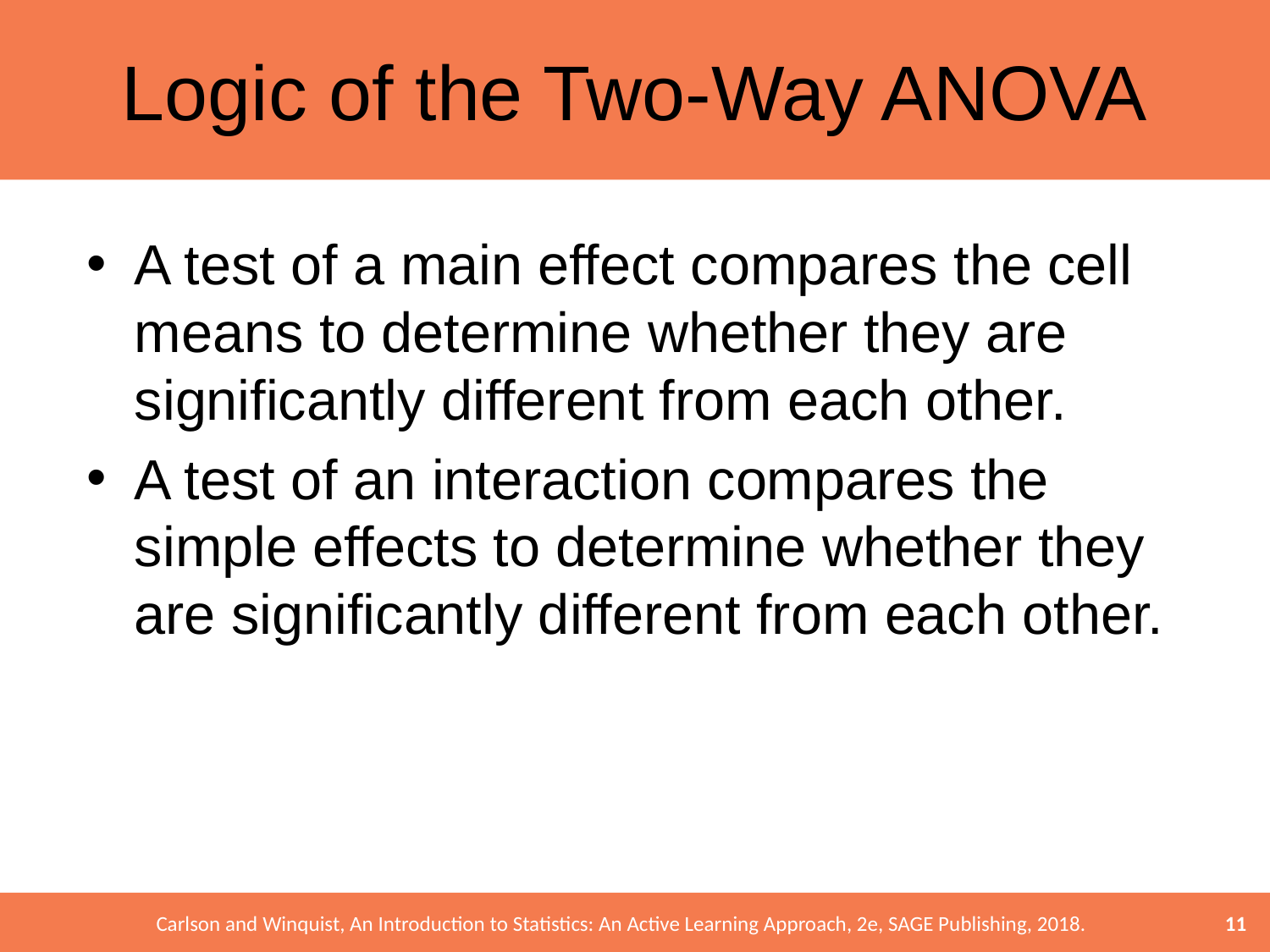

# Logic of the Two-Way ANOVA
A test of a main effect compares the cell means to determine whether they are significantly different from each other.
A test of an interaction compares the simple effects to determine whether they are significantly different from each other.

11
Carlson and Winquist, An Introduction to Statistics: An Active Learning Approach, 2e, SAGE Publishing, 2018.